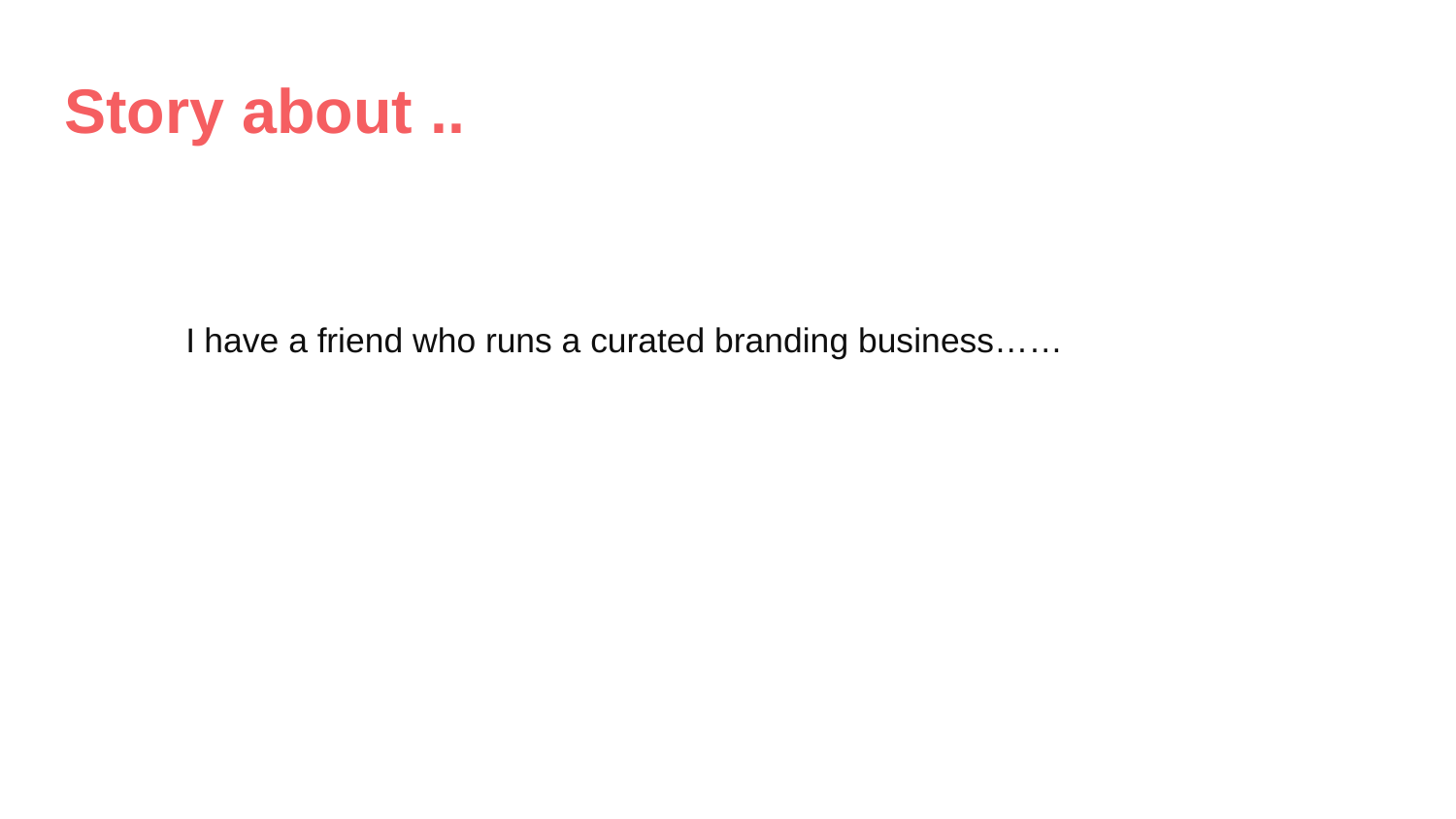

# Story about ..
I have a friend who runs a curated branding business……